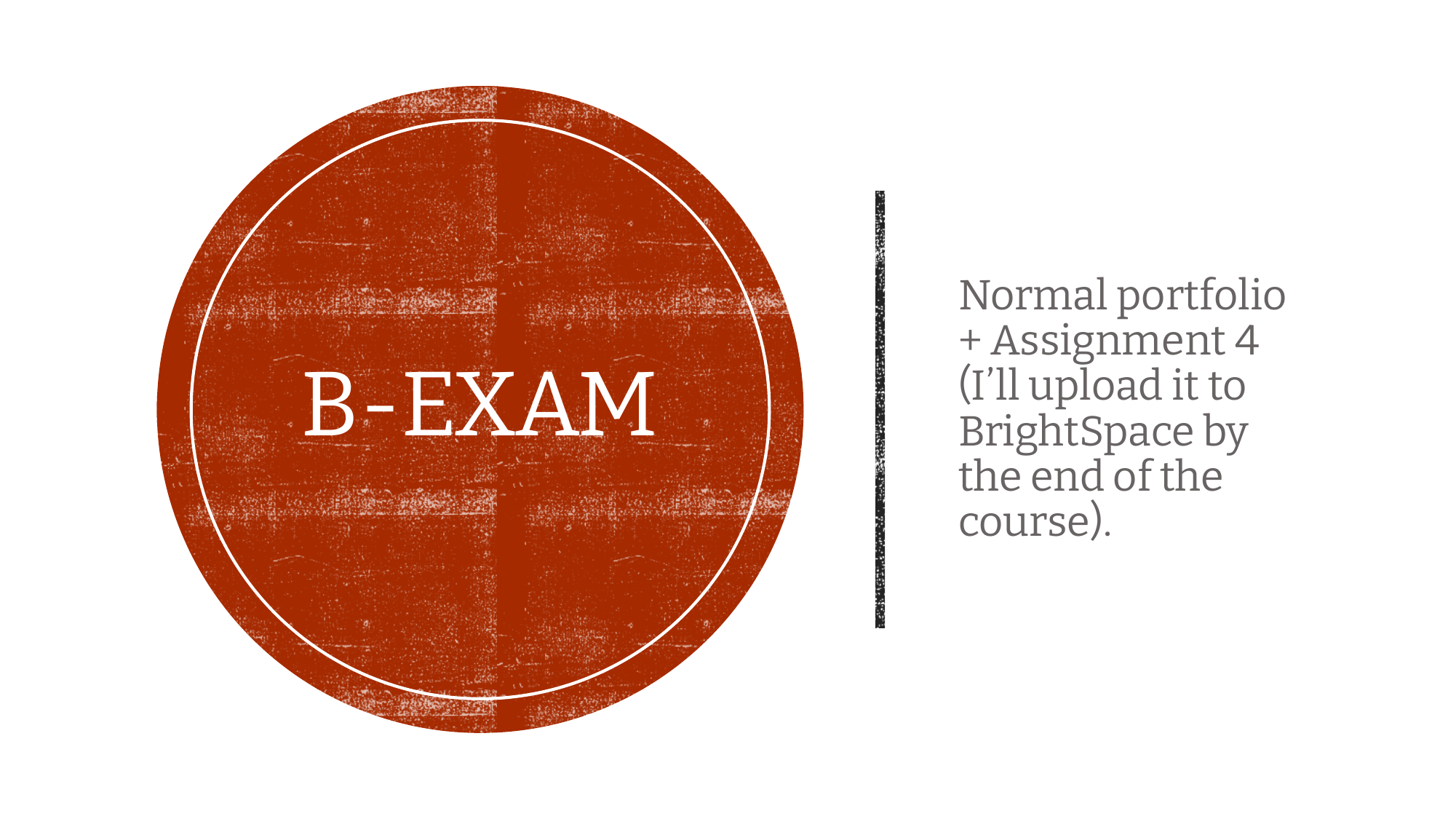

# B-Exam

Normal portfolio + Assignment 4 (I’ll upload it to BrightSpace by the end of the course).